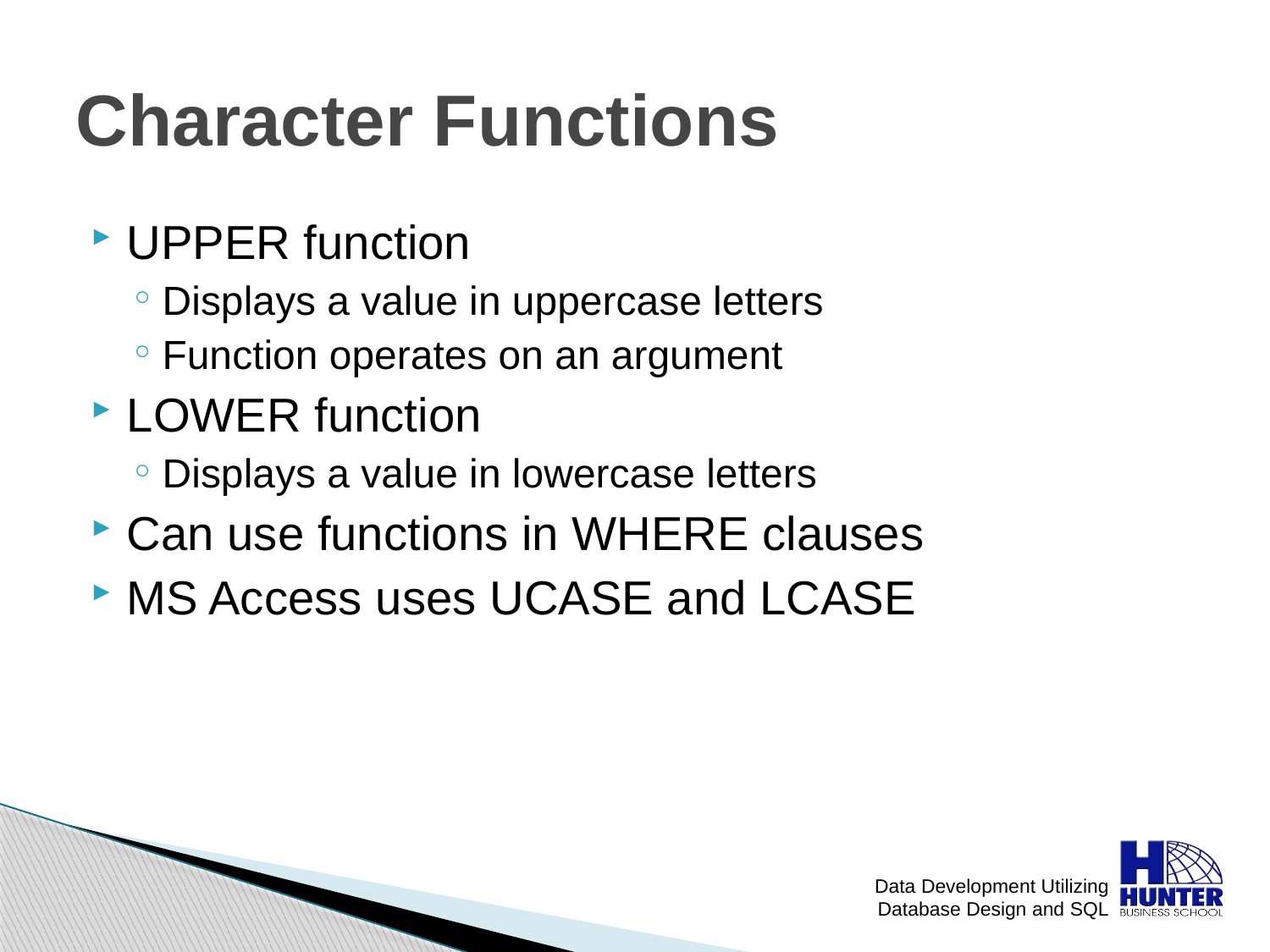

# Character Functions
UPPER function
Displays a value in uppercase letters
Function operates on an argument
LOWER function
Displays a value in lowercase letters
Can use functions in WHERE clauses
MS Access uses UCASE and LCASE